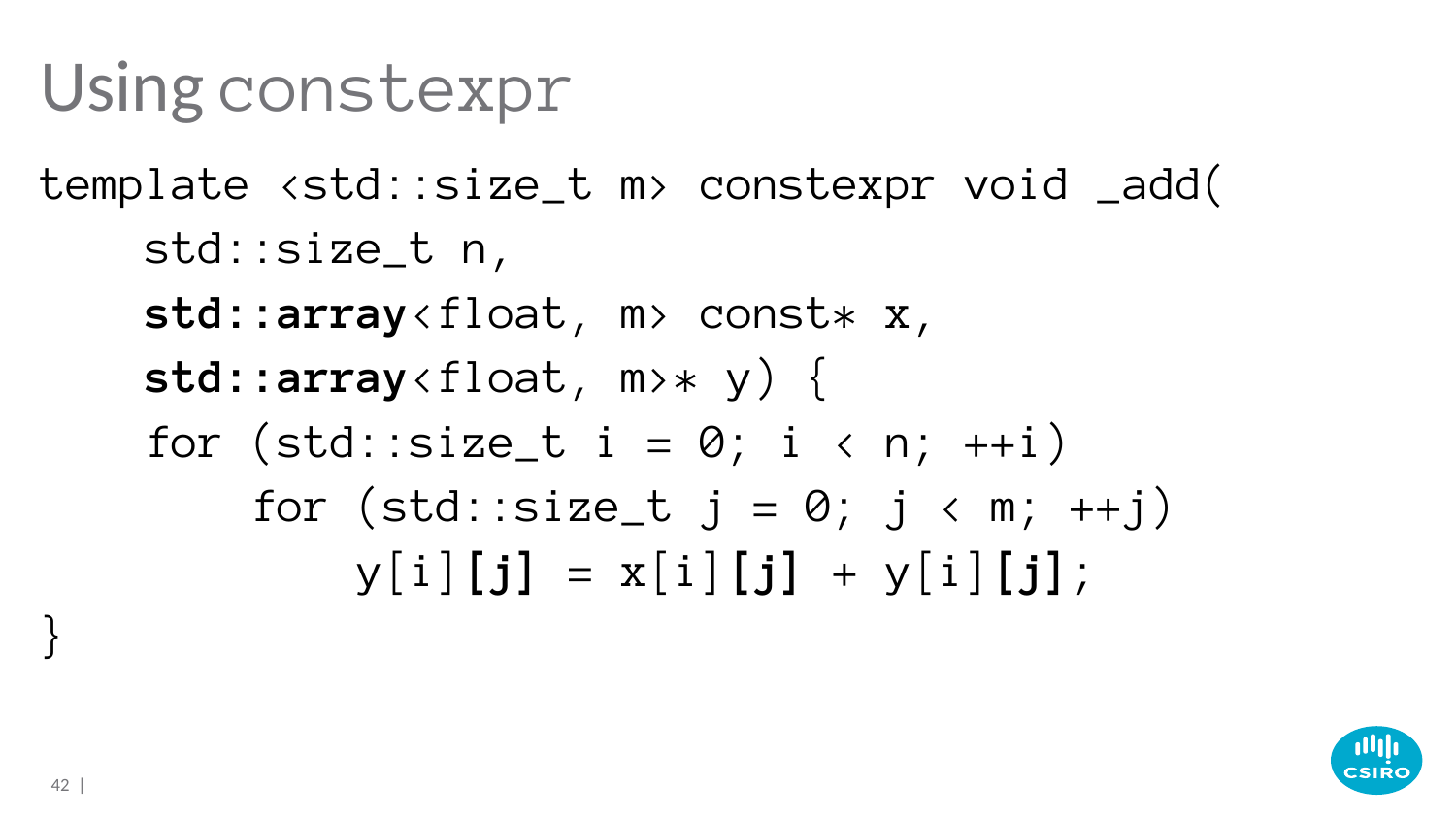

# Using constexpr
template <std::size_t m> constexpr void _add(
    std::size_t n,
    std::array<float, m> const* x,
    std::array<float, m>* y) {
    for (std::size_t i = 0; i < n; ++i)
        for (std::size_t j = 0; j < m; ++j)
            y[i][j] = x[i][j] + y[i][j];
}
42  |